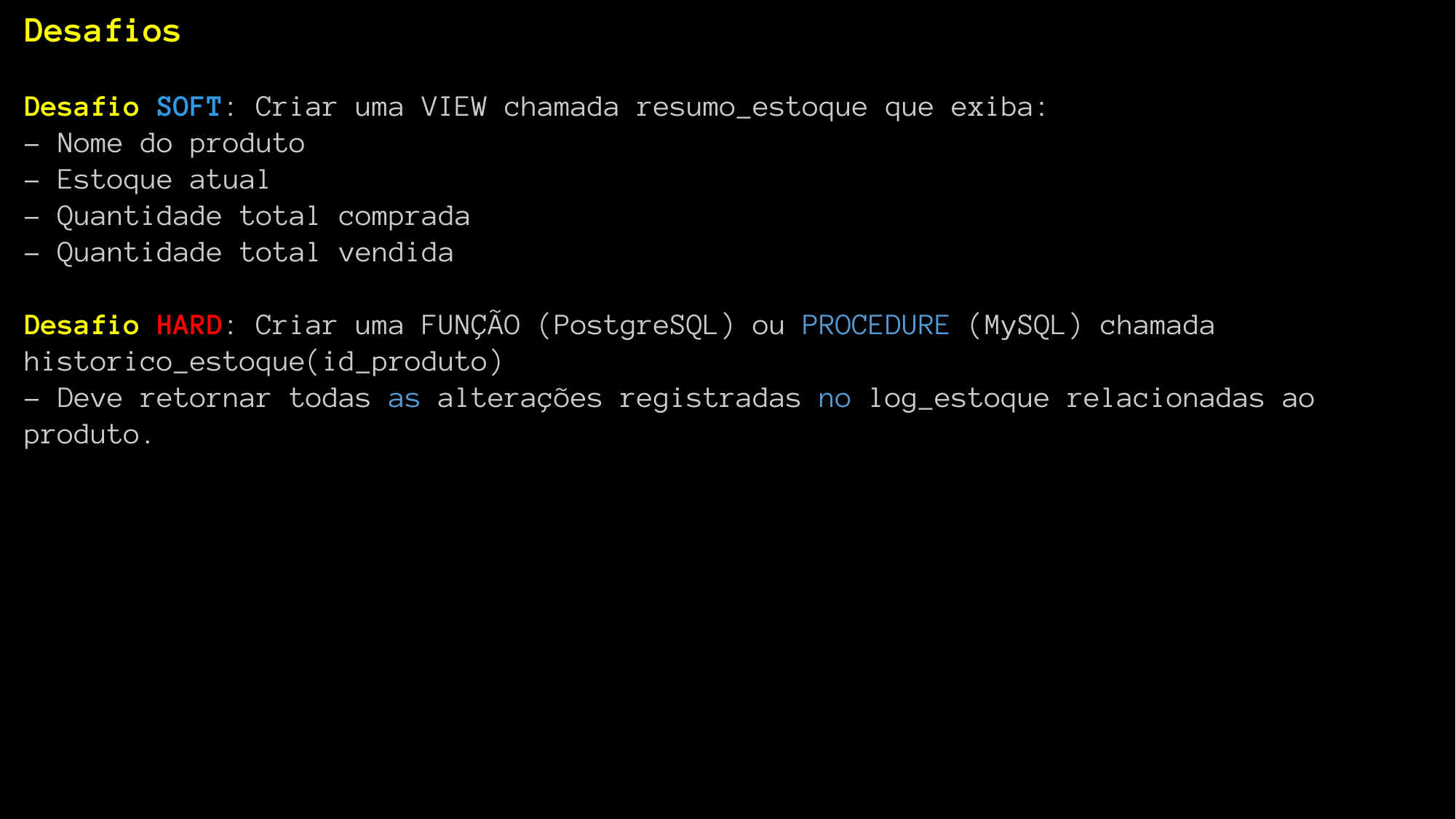

Desafios

Desafio SOFT: Criar uma VIEW chamada resumo_estoque que exiba:
- Nome do produto
- Estoque atual
- Quantidade total comprada
- Quantidade total vendida
Desafio HARD: Criar uma FUNÇÃO (PostgreSQL) ou PROCEDURE (MySQL) chamada historico_estoque(id_produto)
- Deve retornar todas as alterações registradas no log_estoque relacionadas ao produto.